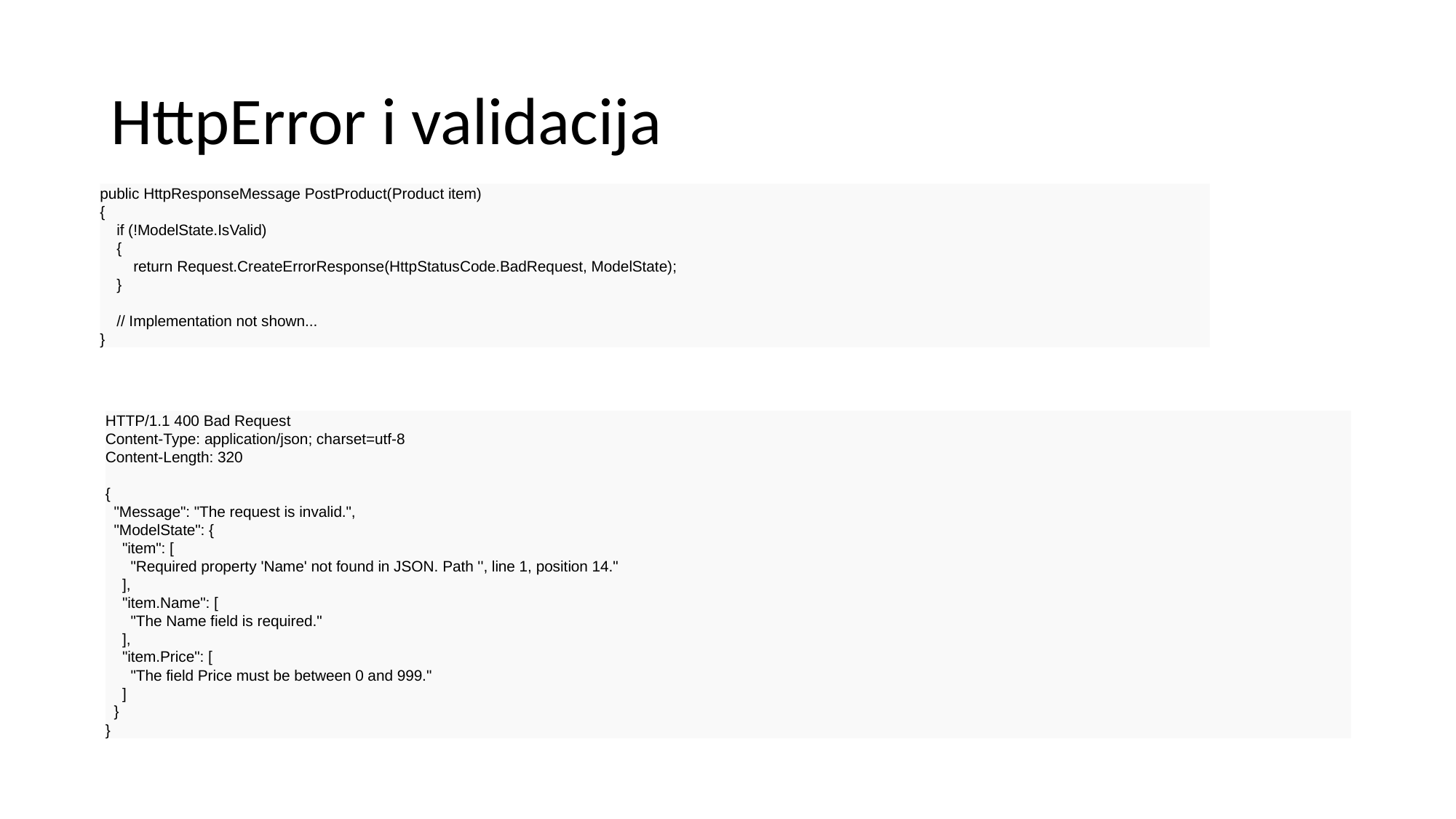

# HttpError i validacija
public HttpResponseMessage PostProduct(Product item)
{
    if (!ModelState.IsValid)
    {
        return Request.CreateErrorResponse(HttpStatusCode.BadRequest, ModelState);
    }

    // Implementation not shown...
}
HTTP/1.1 400 Bad Request
Content-Type: application/json; charset=utf-8
Content-Length: 320

{
  "Message": "The request is invalid.",
  "ModelState": {
    "item": [
      "Required property 'Name' not found in JSON. Path '', line 1, position 14."
    ],
    "item.Name": [
      "The Name field is required."
    ],
    "item.Price": [
      "The field Price must be between 0 and 999."
    ]
  }
}